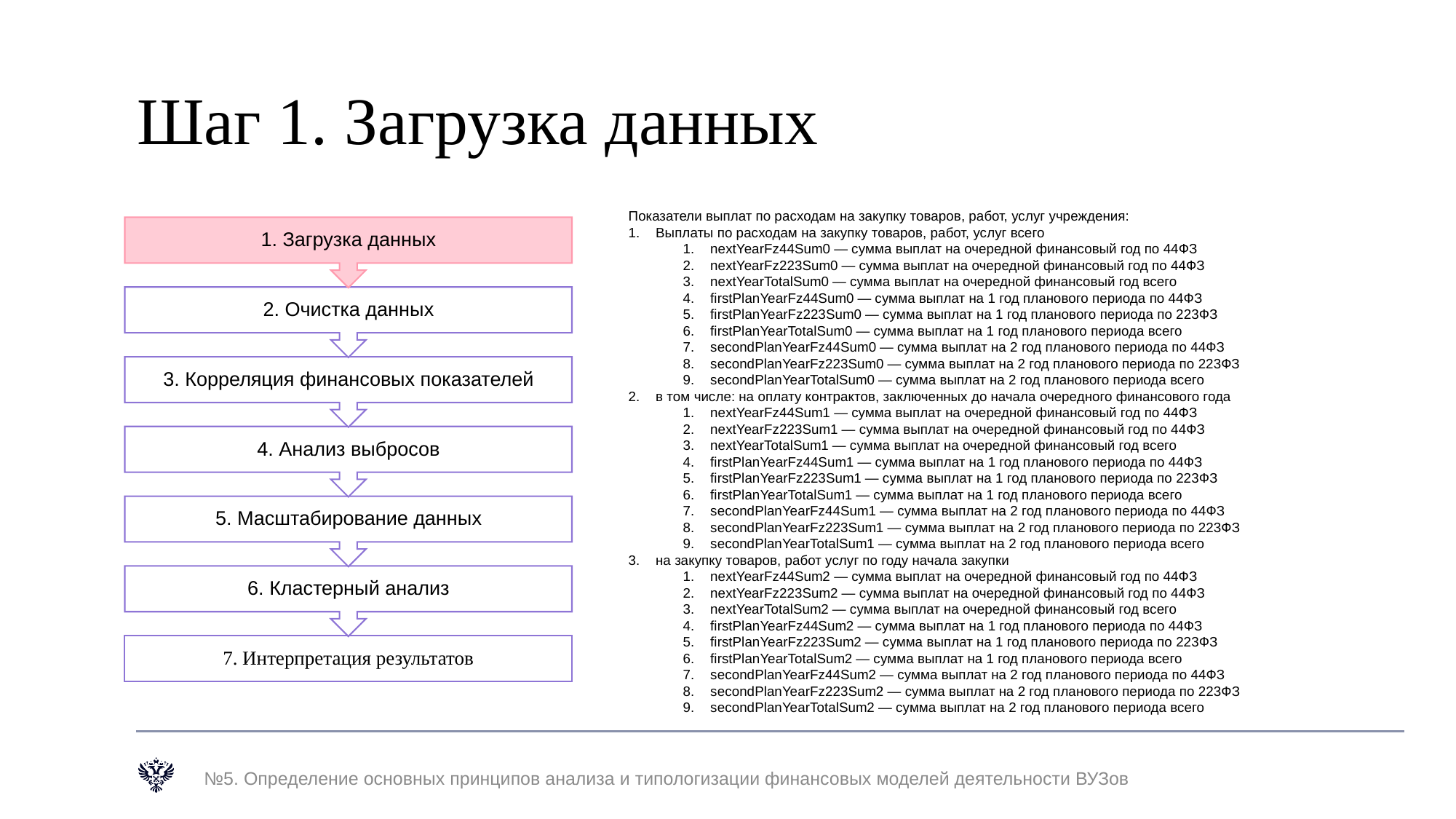

# Шаг 1. Загрузка данных
Показатели выплат по расходам на закупку товаров, работ, услуг учреждения:
Выплаты по расходам на закупку товаров, работ, услуг всего
nextYearFz44Sum0 — сумма выплат на очередной финансовый год по 44ФЗ
nextYearFz223Sum0 — сумма выплат на очередной финансовый год по 44ФЗ
nextYearTotalSum0 — сумма выплат на очередной финансовый год всего
firstPlanYearFz44Sum0 — сумма выплат на 1 год планового периода по 44ФЗ
firstPlanYearFz223Sum0 — сумма выплат на 1 год планового периода по 223ФЗ
firstPlanYearTotalSum0 — сумма выплат на 1 год планового периода всего
secondPlanYearFz44Sum0 — сумма выплат на 2 год планового периода по 44ФЗ
secondPlanYearFz223Sum0 — сумма выплат на 2 год планового периода по 223ФЗ
secondPlanYearTotalSum0 — сумма выплат на 2 год планового периода всего
в том числе: на оплату контрактов, заключенных до начала очередного финансового года
nextYearFz44Sum1 — сумма выплат на очередной финансовый год по 44ФЗ
nextYearFz223Sum1 — сумма выплат на очередной финансовый год по 44ФЗ
nextYearTotalSum1 — сумма выплат на очередной финансовый год всего
firstPlanYearFz44Sum1 — сумма выплат на 1 год планового периода по 44ФЗ
firstPlanYearFz223Sum1 — сумма выплат на 1 год планового периода по 223ФЗ
firstPlanYearTotalSum1 — сумма выплат на 1 год планового периода всего
secondPlanYearFz44Sum1 — сумма выплат на 2 год планового периода по 44ФЗ
secondPlanYearFz223Sum1 — сумма выплат на 2 год планового периода по 223ФЗ
secondPlanYearTotalSum1 — сумма выплат на 2 год планового периода всего
на закупку товаров, работ услуг по году начала закупки
nextYearFz44Sum2 — сумма выплат на очередной финансовый год по 44ФЗ
nextYearFz223Sum2 — сумма выплат на очередной финансовый год по 44ФЗ
nextYearTotalSum2 — сумма выплат на очередной финансовый год всего
firstPlanYearFz44Sum2 — сумма выплат на 1 год планового периода по 44ФЗ
firstPlanYearFz223Sum2 — сумма выплат на 1 год планового периода по 223ФЗ
firstPlanYearTotalSum2 — сумма выплат на 1 год планового периода всего
secondPlanYearFz44Sum2 — сумма выплат на 2 год планового периода по 44ФЗ
secondPlanYearFz223Sum2 — сумма выплат на 2 год планового периода по 223ФЗ
secondPlanYearTotalSum2 — сумма выплат на 2 год планового периода всего
7. Интерпретация результатов
6. Кластерный анализ
5. Масштабирование данных
4. Анализ выбросов
3. Корреляция финансовых показателей
2. Очистка данных
1. Загрузка данных
№5. Определение основных принципов анализа и типологизации финансовых моделей деятельности ВУЗов